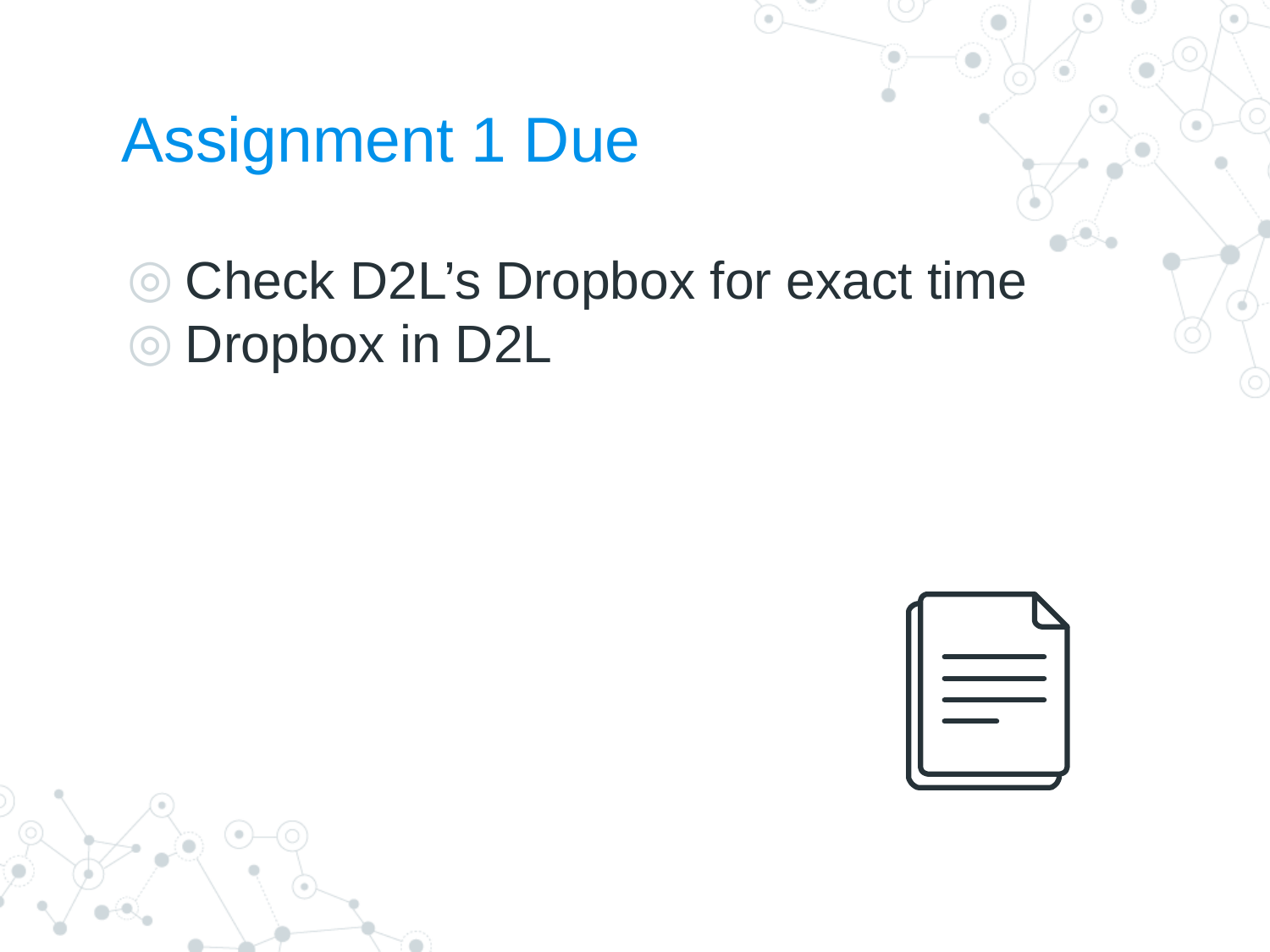

# Assignment 1 Due
Check D2L’s Dropbox for exact time
Dropbox in D2L